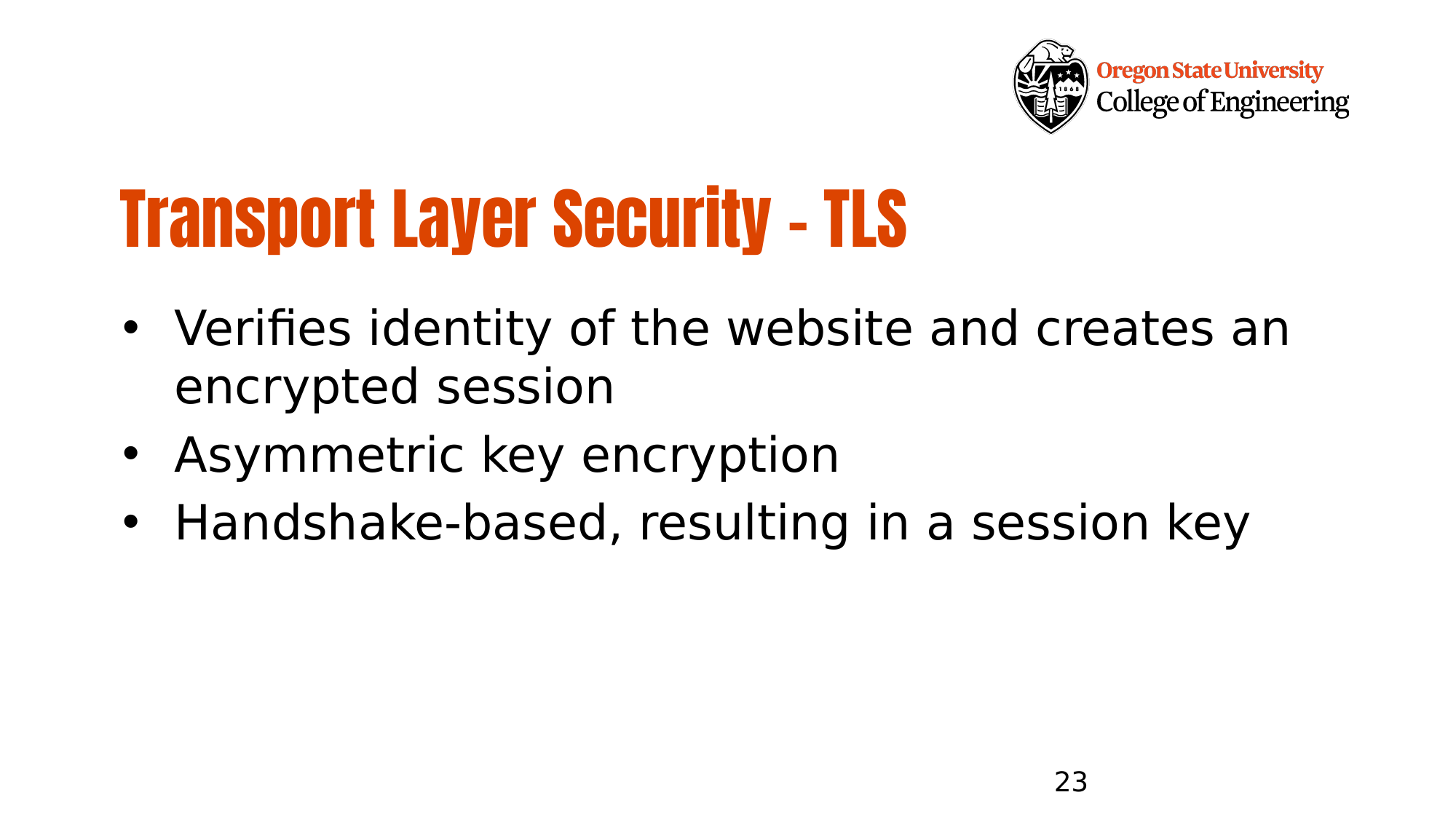

# Transport Layer Security - TLS
Verifies identity of the website and creates an encrypted session
Asymmetric key encryption
Handshake-based, resulting in a session key
23